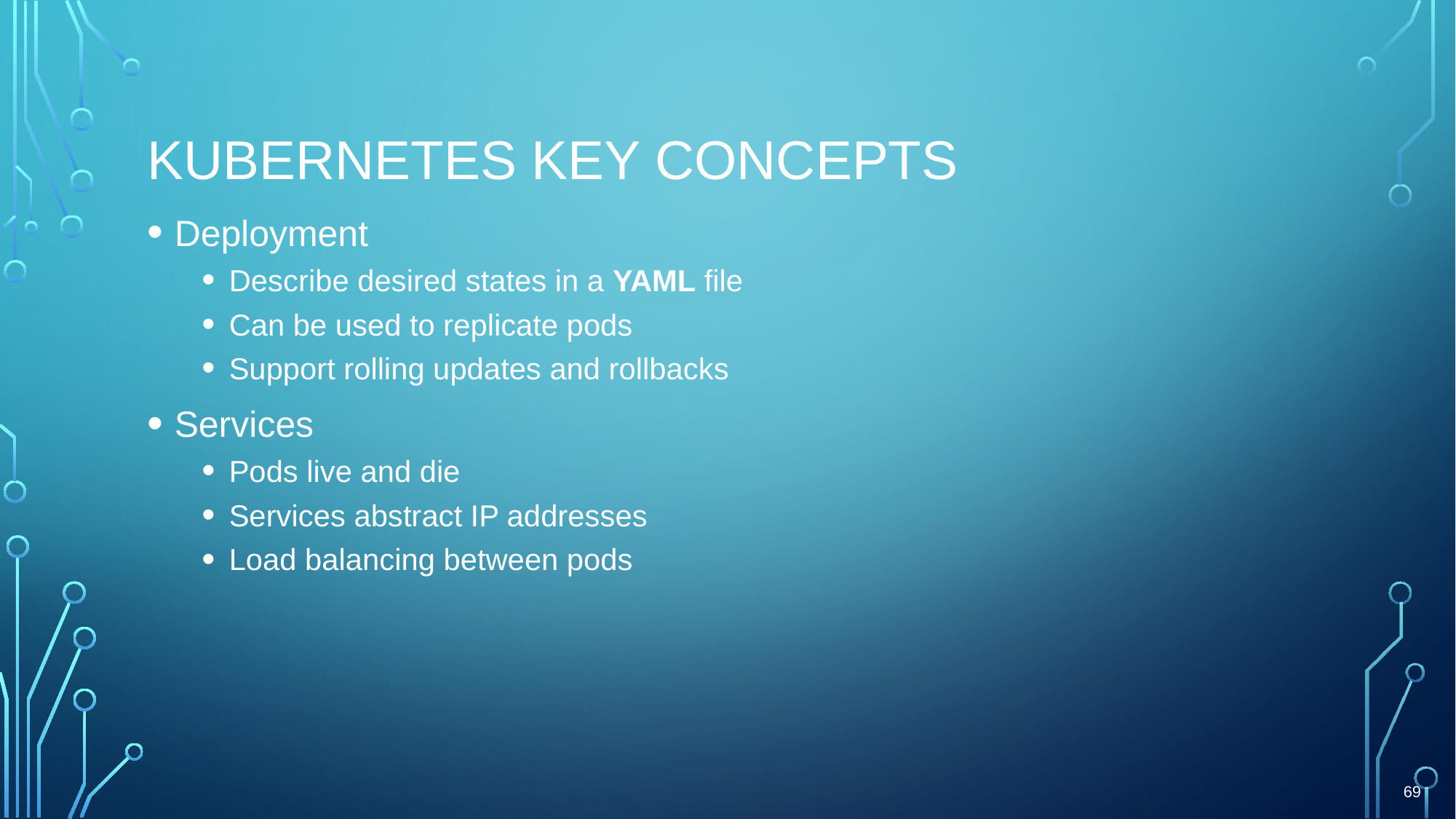

# KUBERNETES key concepts
Deployment
Describe desired states in a YAML file
Can be used to replicate pods
Support rolling updates and rollbacks
Services
Pods live and die
Services abstract IP addresses
Load balancing between pods
69